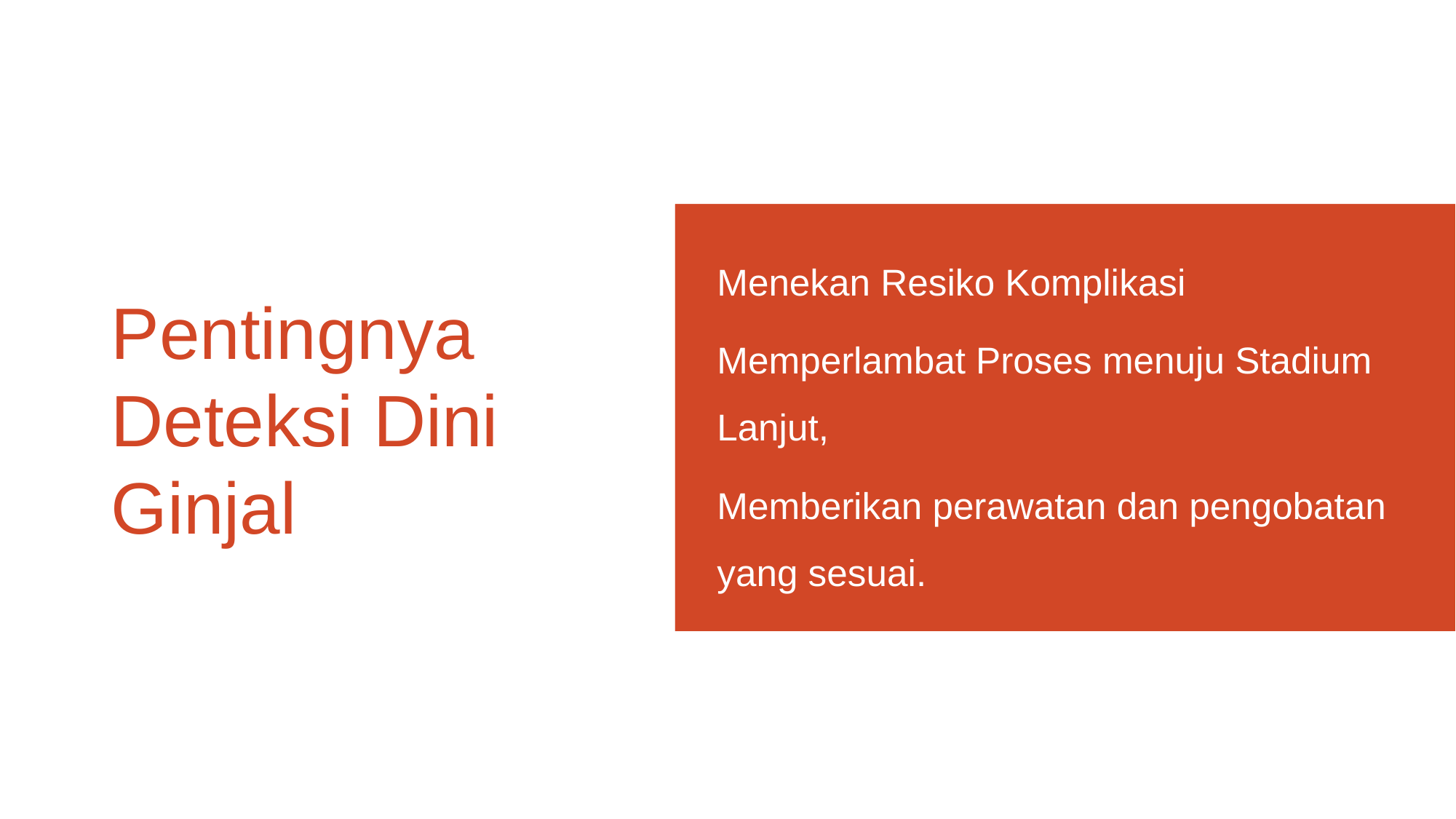

Menekan Resiko Komplikasi
Memperlambat Proses menuju Stadium Lanjut,
Memberikan perawatan dan pengobatan yang sesuai.
# Pentingnya Deteksi Dini Ginjal